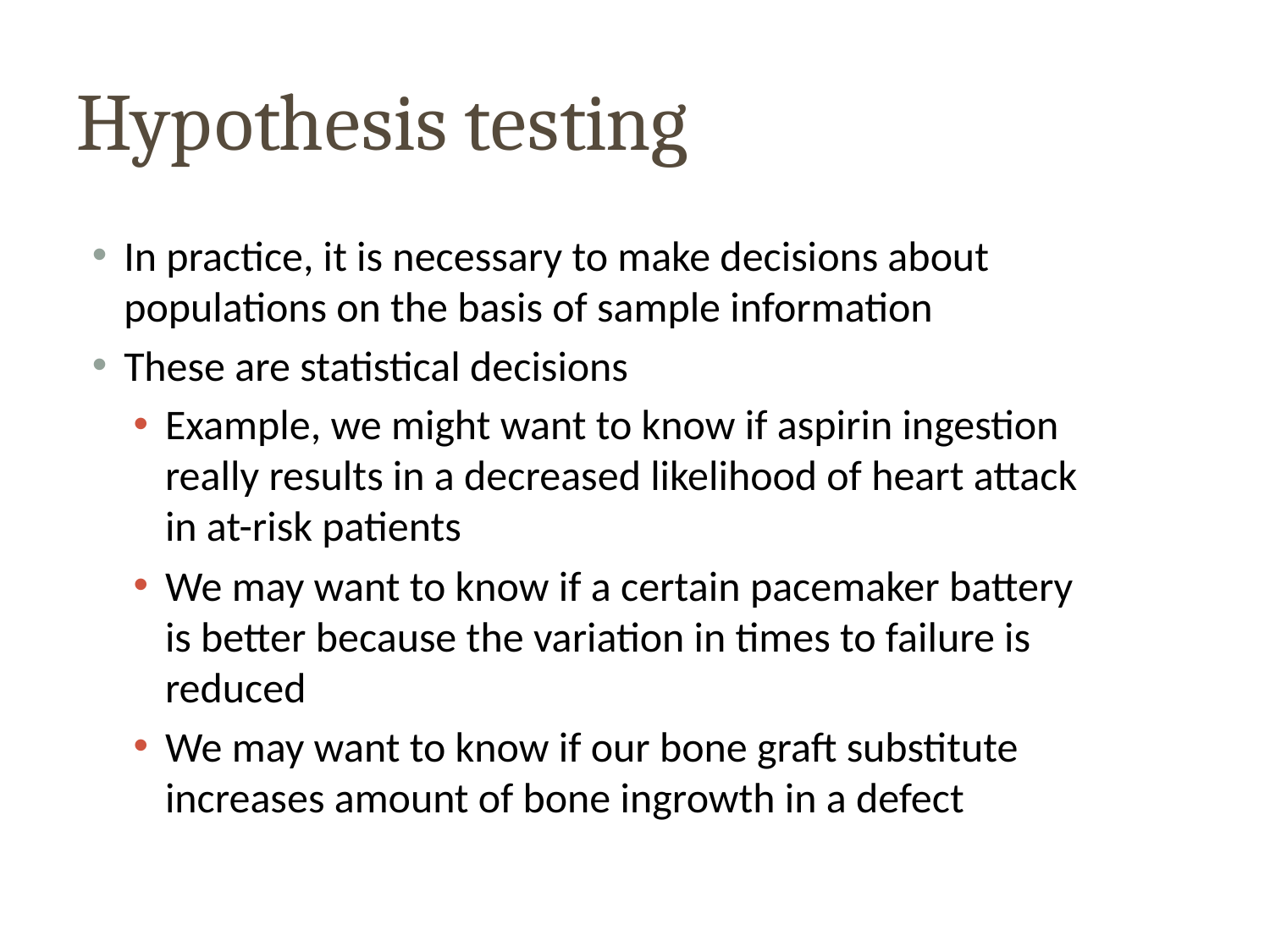

# Hypothesis testing
In practice, it is necessary to make decisions about populations on the basis of sample information
These are statistical decisions
Example, we might want to know if aspirin ingestion really results in a decreased likelihood of heart attack in at-risk patients
We may want to know if a certain pacemaker battery is better because the variation in times to failure is reduced
We may want to know if our bone graft substitute increases amount of bone ingrowth in a defect